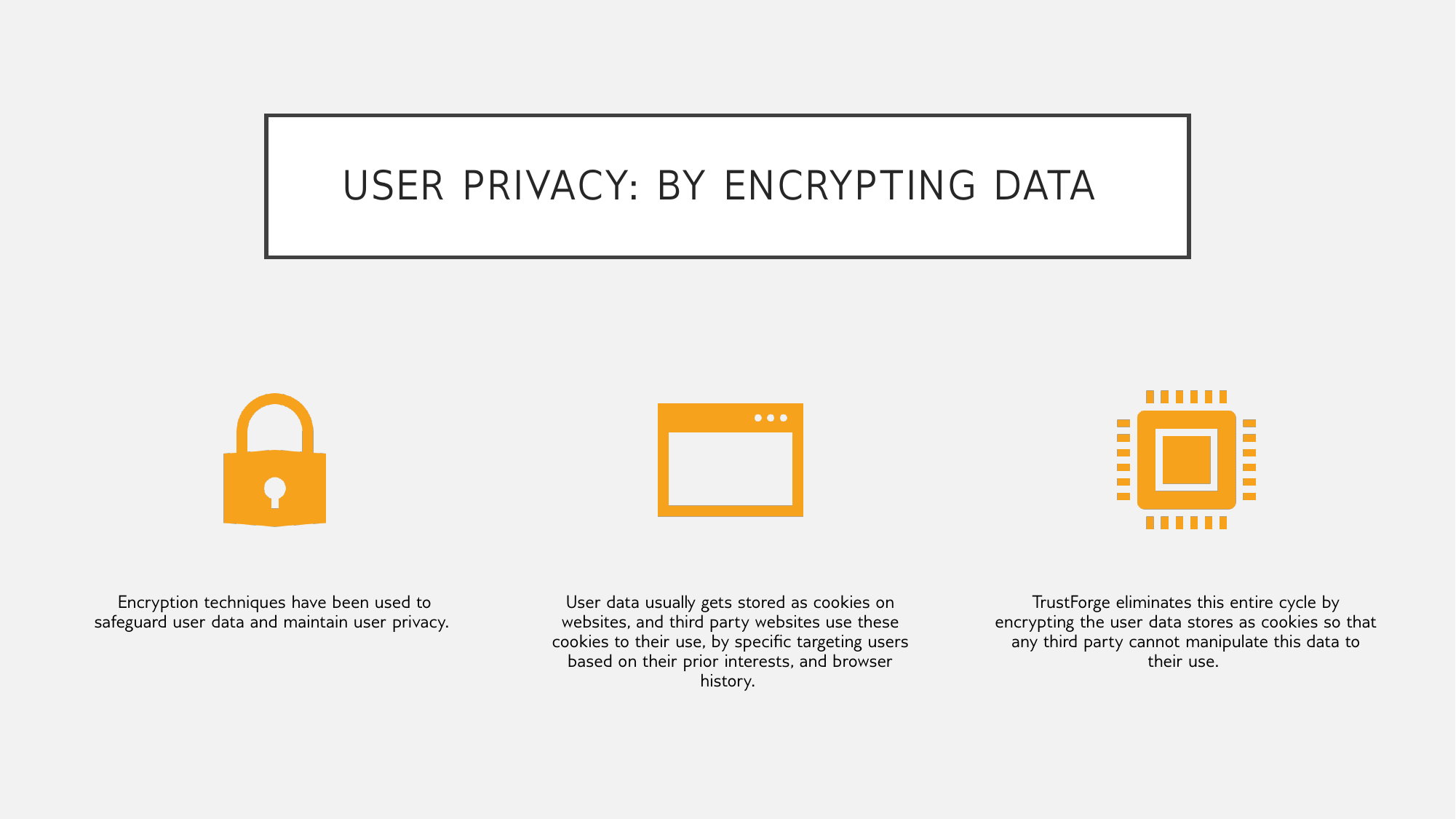

# User privacy: by encrypting data
Encryption techniques have been used to safeguard user data and maintain user privacy.
User data usually gets stored as cookies on websites, and third party websites use these cookies to their use, by specific targeting users based on their prior interests, and browser history.
TrustForge eliminates this entire cycle by encrypting the user data stores as cookies so that any third party cannot manipulate this data to their use.